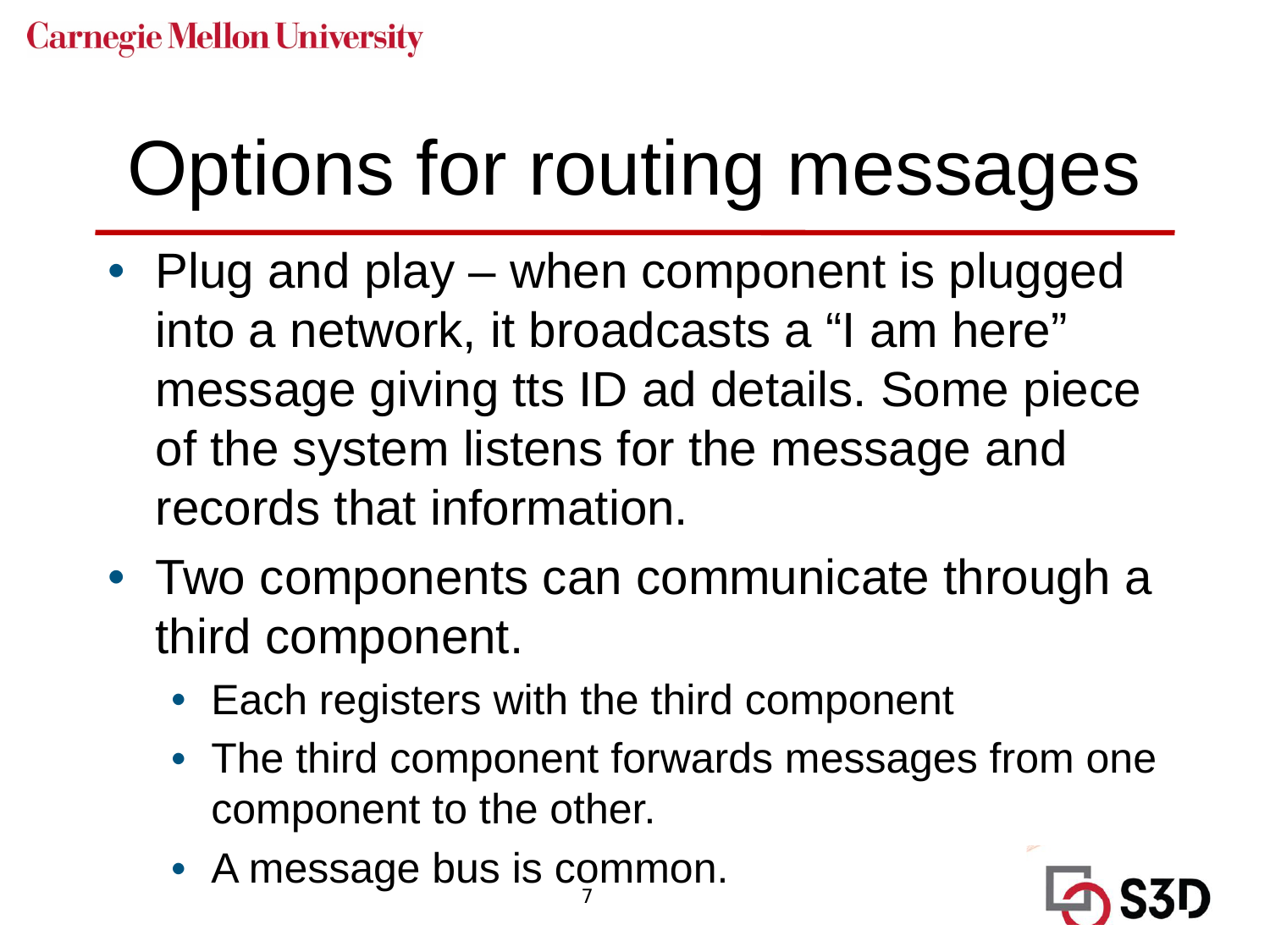

# Options for routing messages
Plug and play – when component is plugged into a network, it broadcasts a “I am here” message giving tts ID ad details. Some piece of the system listens for the message and records that information.
Two components can communicate through a third component.
Each registers with the third component
The third component forwards messages from one component to the other.
A message bus is common.